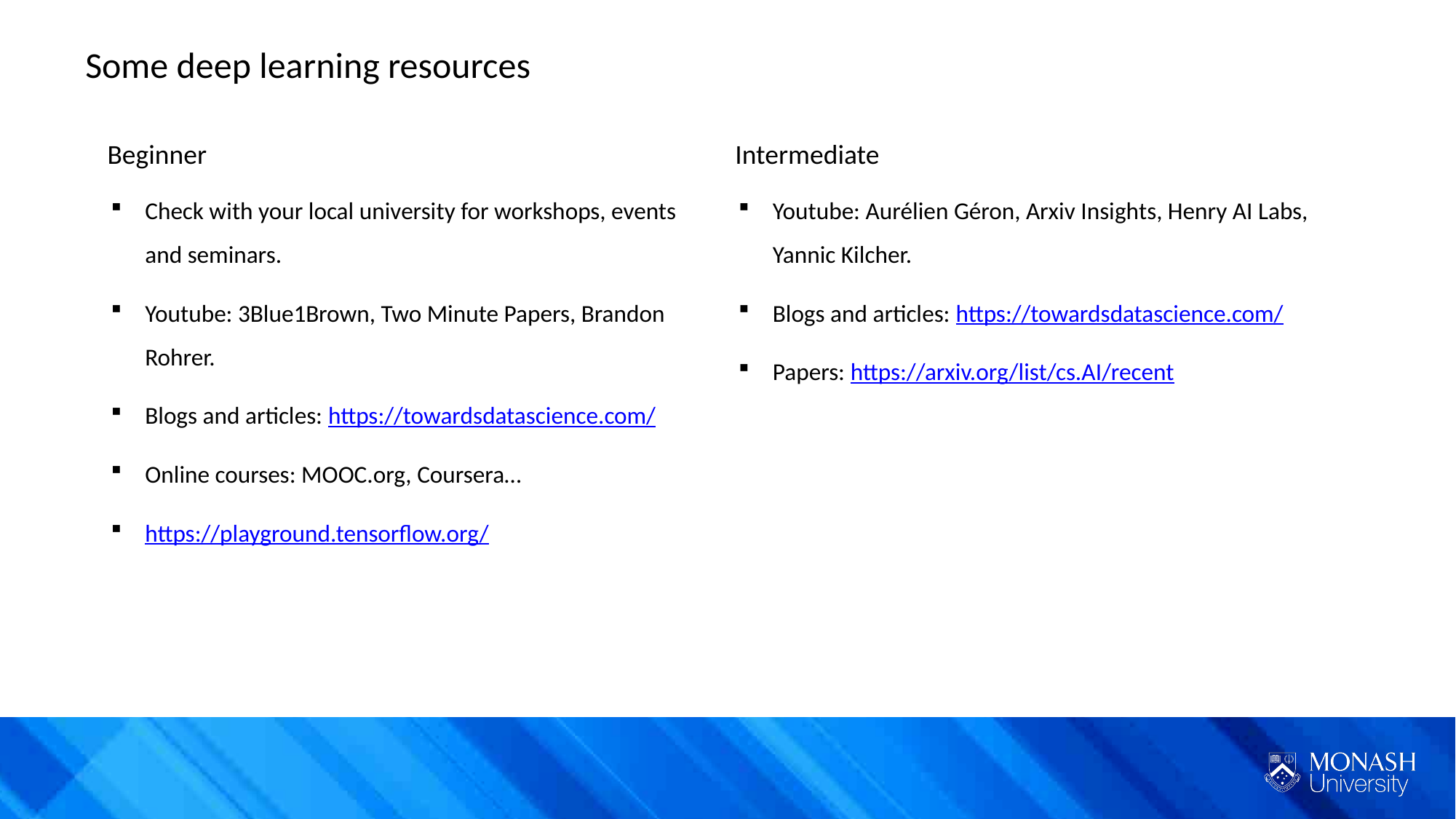

Some deep learning resources
Beginner
Intermediate
Check with your local university for workshops, events and seminars.
Youtube: 3Blue1Brown, Two Minute Papers, Brandon Rohrer.
Blogs and articles: https://towardsdatascience.com/
Online courses: MOOC.org, Coursera…
https://playground.tensorflow.org/

Youtube: Aurélien Géron, Arxiv Insights, Henry AI Labs, Yannic Kilcher.
Blogs and articles: https://towardsdatascience.com/
Papers: https://arxiv.org/list/cs.AI/recent